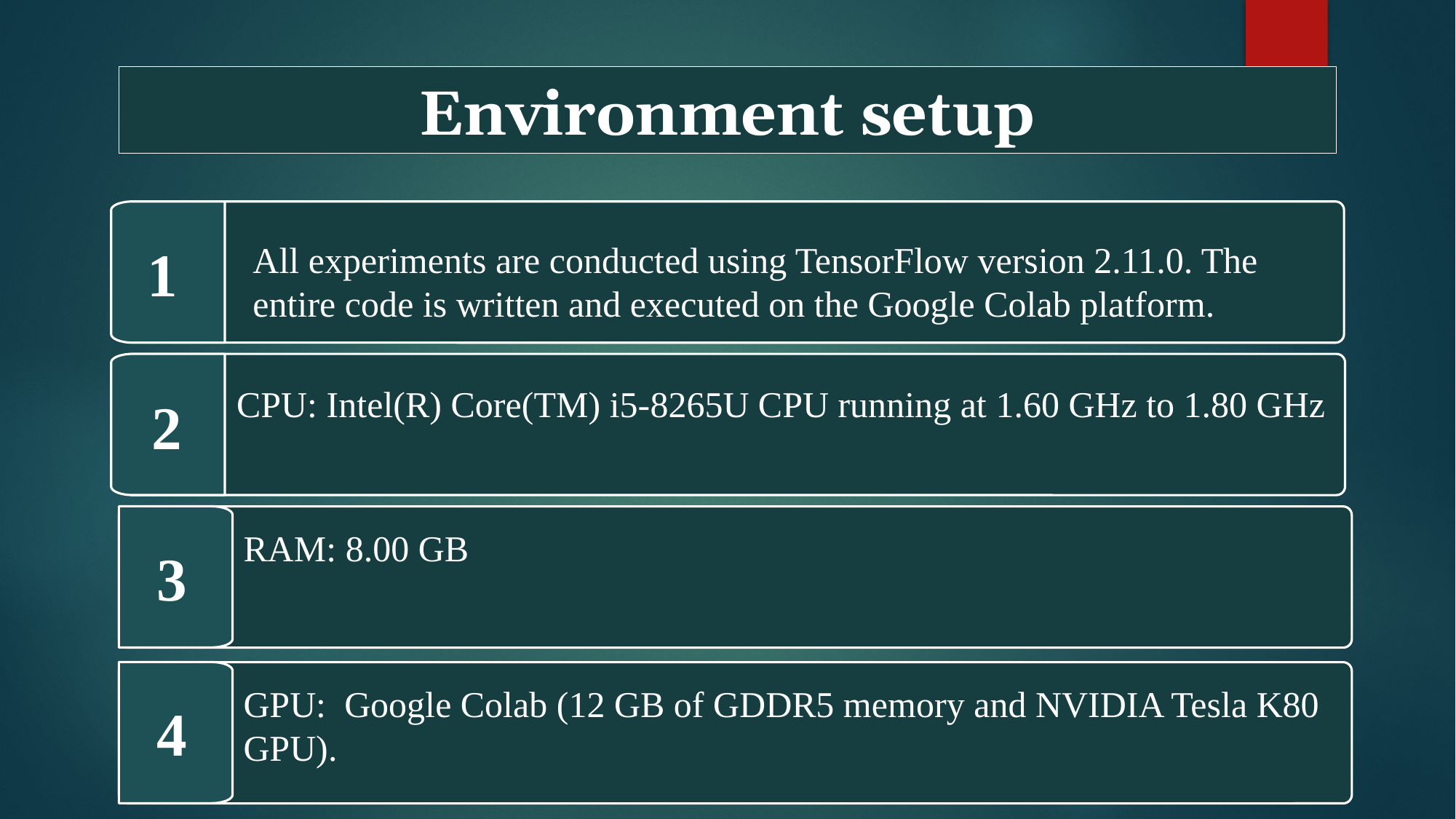

Environment setup

1
All experiments are conducted using TensorFlow version 2.11.0. The entire code is written and executed on the Google Colab platform.

CPU: Intel(R) Core(TM) i5-8265U CPU running at 1.60 GHz to 1.80 GHz
2
RAM: 8.00 GB

3
GPU:  Google Colab (12 GB of GDDR5 memory and NVIDIA Tesla K80 GPU).

4